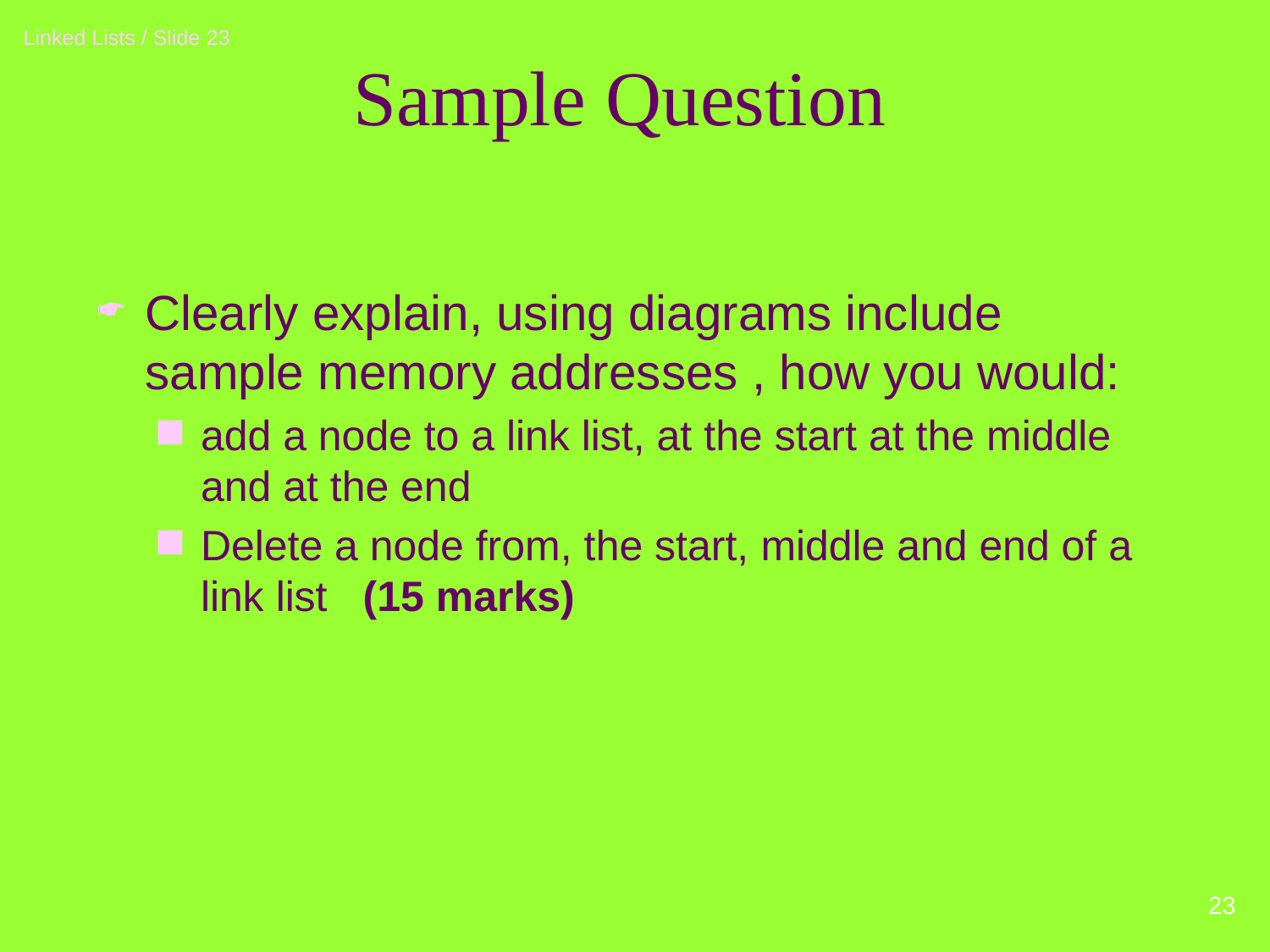

# Sample Question
Clearly explain, using diagrams include sample memory addresses , how you would:
add a node to a link list, at the start at the middle and at the end
Delete a node from, the start, middle and end of a link list   (15 marks)

23